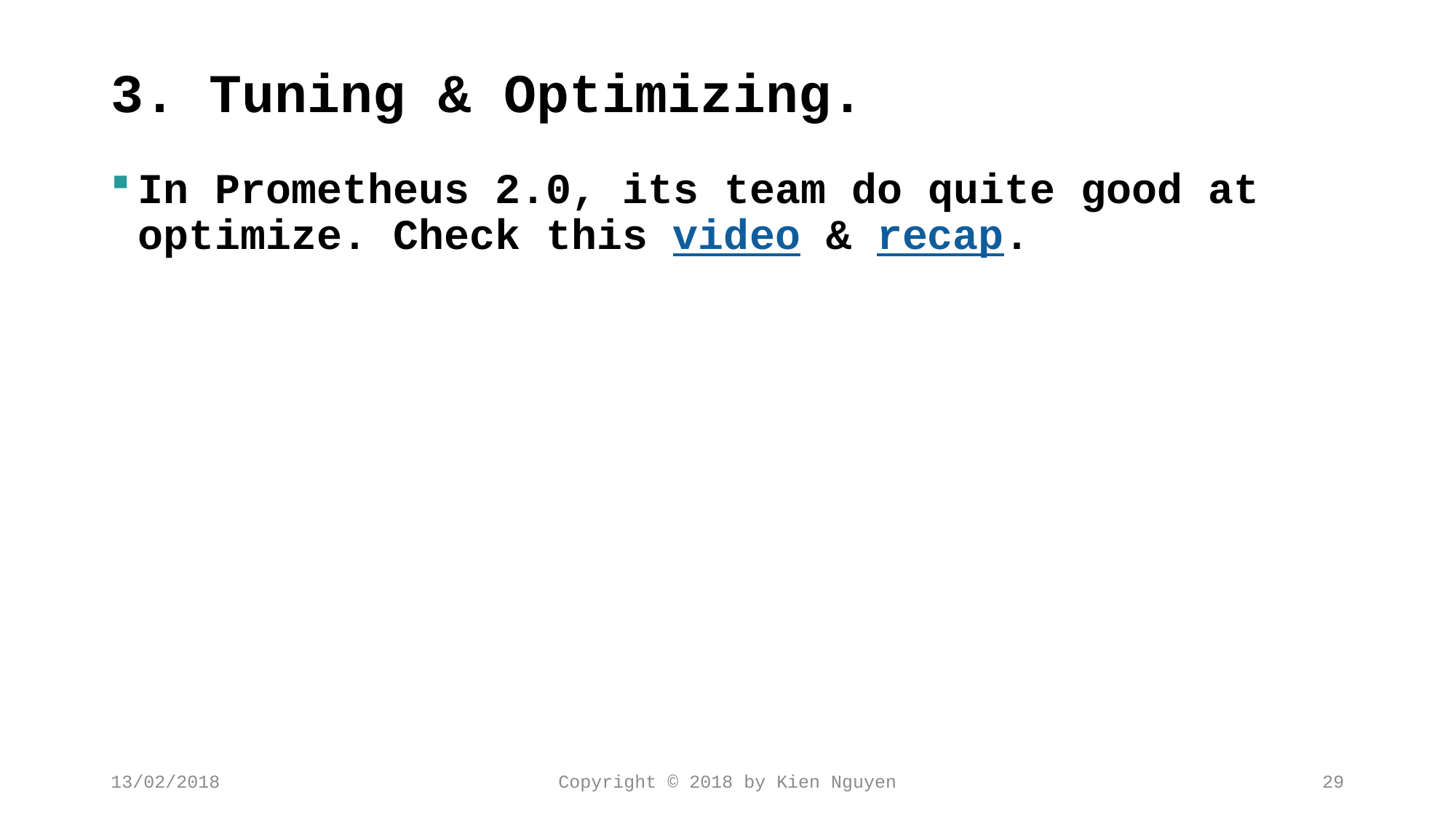

# 3. Tuning & Optimizing.
In Prometheus 2.0, its team do quite good at optimize. Check this video & recap.

13/02/2018
Copyright © 2018 by Kien Nguyen
29